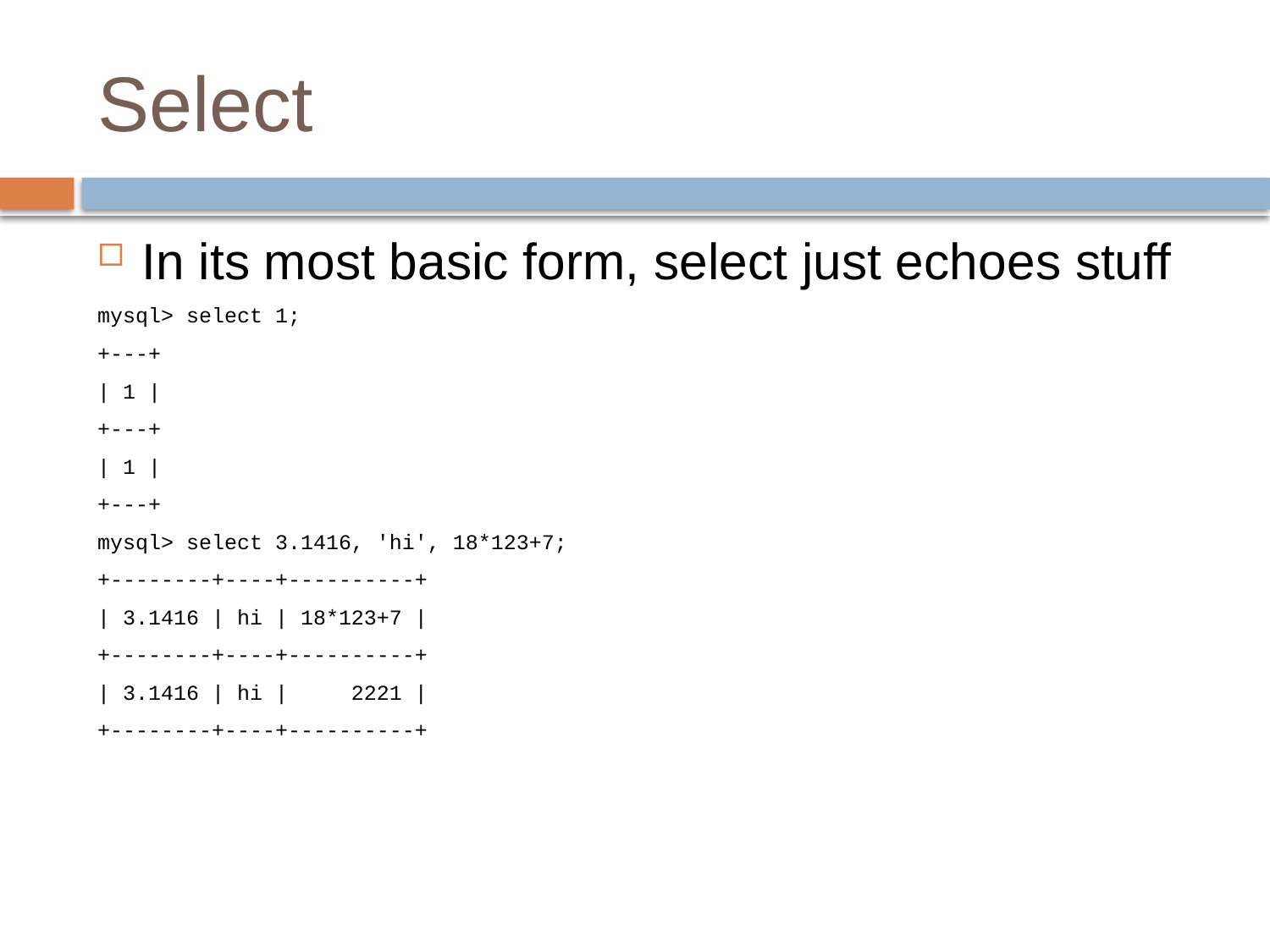

# Select
In its most basic form, select just echoes stuff
mysql> select 1;
+---+
| 1 |
+---+
| 1 |
+---+
mysql> select 3.1416, 'hi', 18*123+7;
+--------+----+----------+
| 3.1416 | hi | 18*123+7 |
+--------+----+----------+
| 3.1416 | hi |     2221 |
+--------+----+----------+